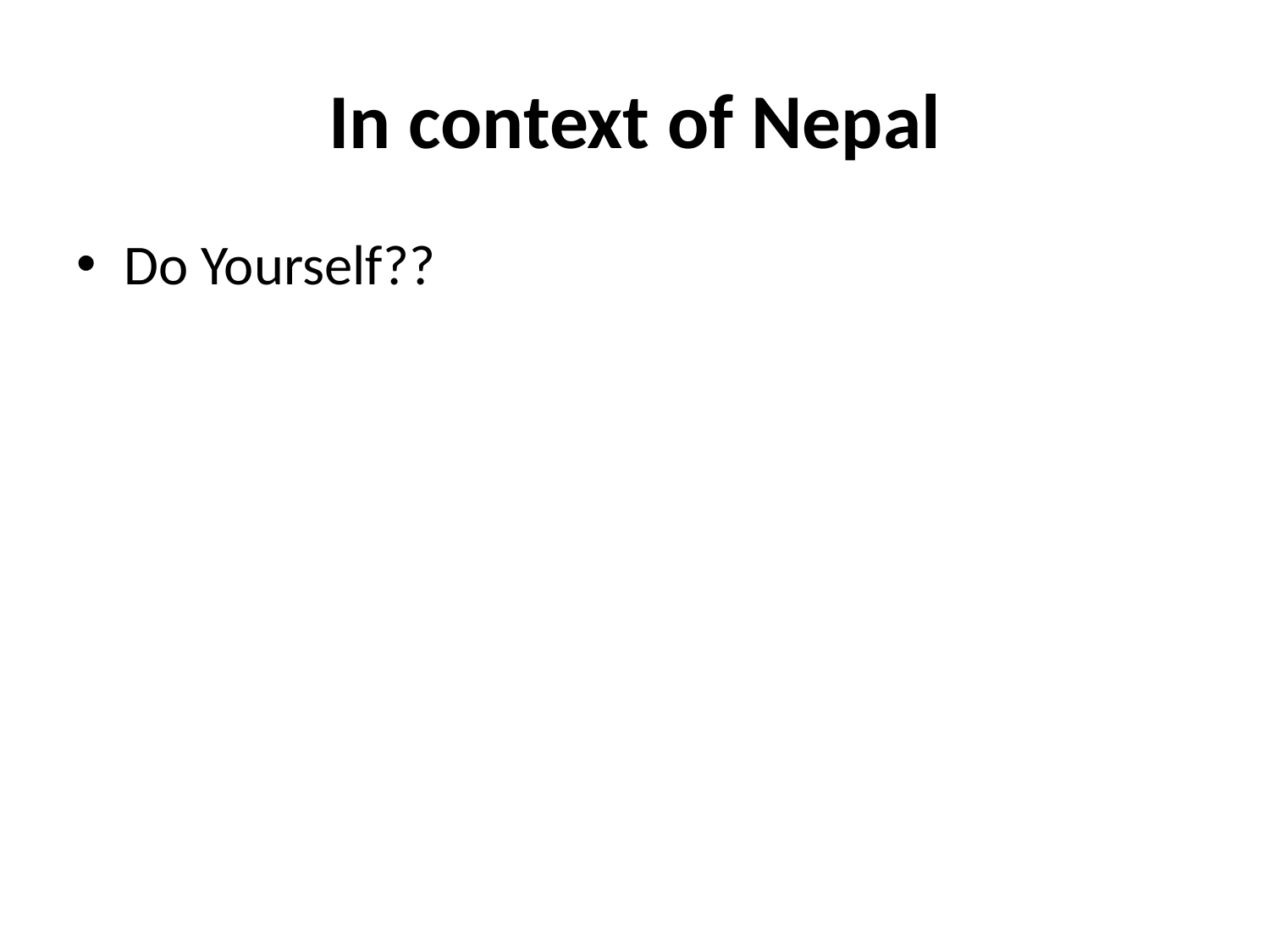

# In context of Nepal
Do Yourself??